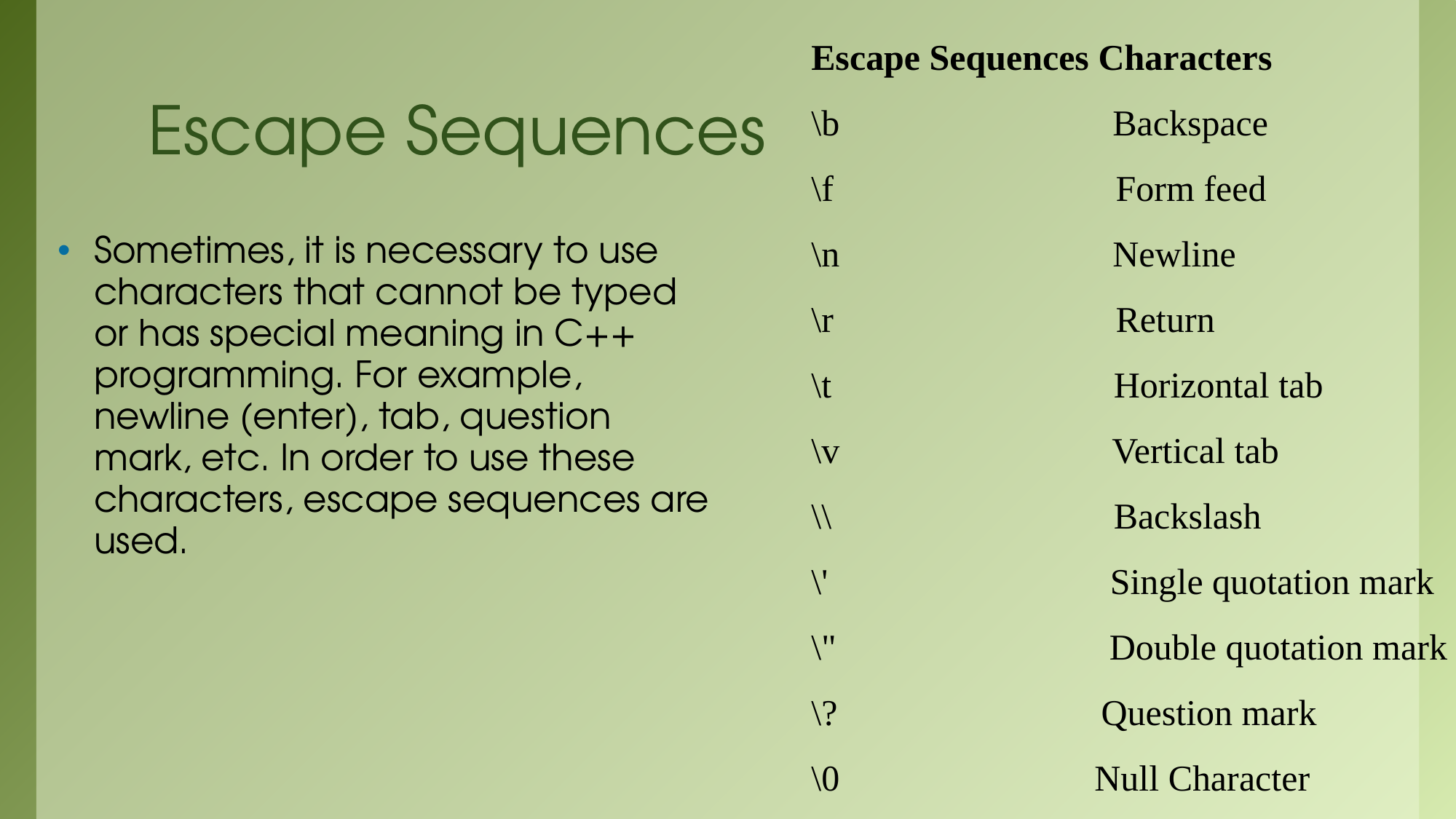

Escape Sequences Characters
\b                              Backspace
\f                               Form feed
\n                              Newline
\r                               Return
\t                               Horizontal tab
\v                              Vertical tab
\\                               Backslash
\'                               Single quotation mark
\"                              Double quotation mark
\?                             Question mark
\0                            Null Character
# Escape Sequences
Sometimes, it is necessary to use characters that cannot be typed or has special meaning in C++ programming. For example, newline (enter), tab, question mark, etc. In order to use these characters, escape sequences are used.